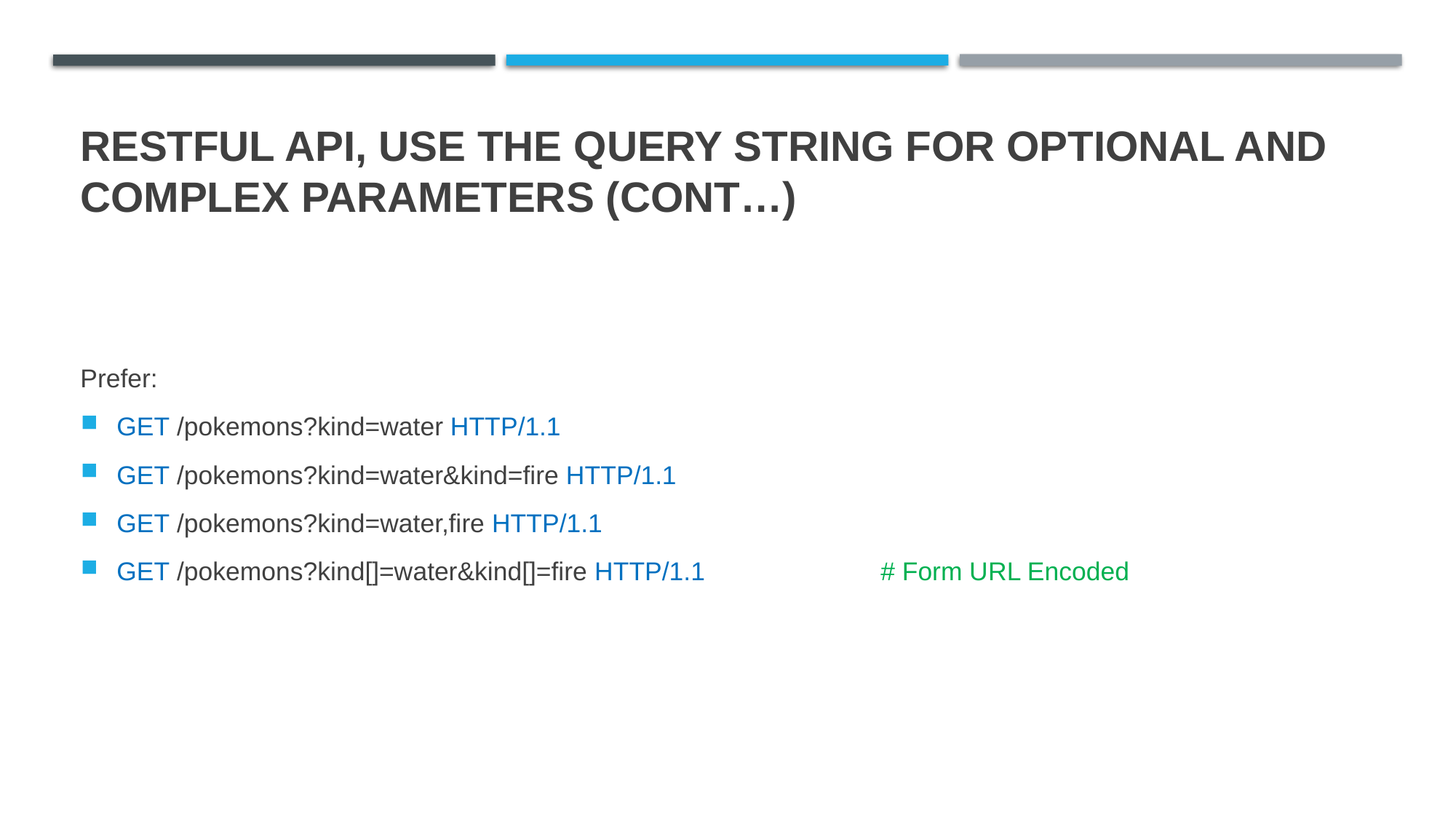

# RESTful API, Use the Query String for Optional and Complex Parameters (Cont…)
Prefer:
GET /pokemons?kind=water HTTP/1.1
GET /pokemons?kind=water&kind=fire HTTP/1.1
GET /pokemons?kind=water,fire HTTP/1.1
GET /pokemons?kind[]=water&kind[]=fire HTTP/1.1		# Form URL Encoded